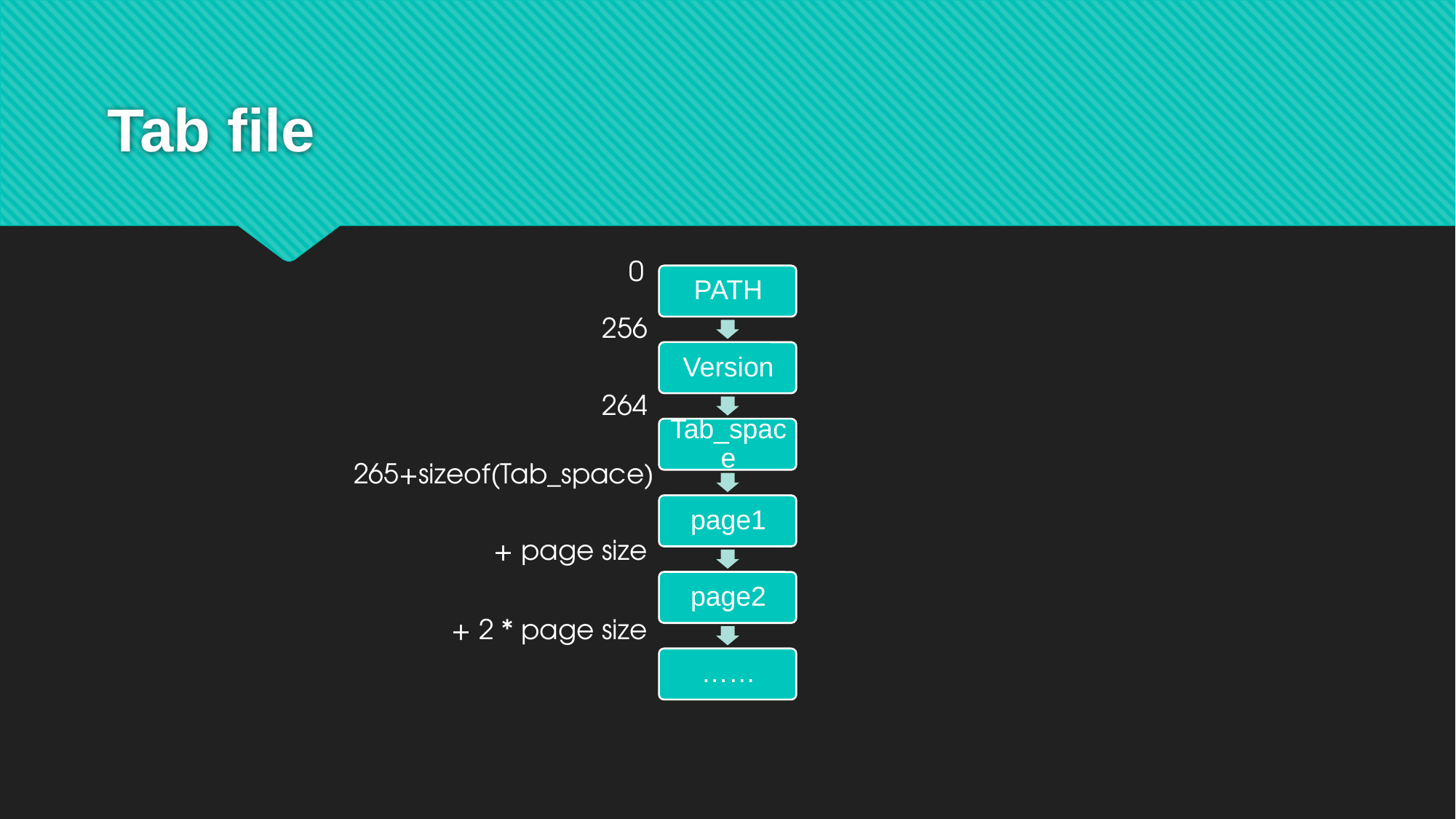

# Tab file
0
PATH

Version

Tab_space

page1

page2

……
256
264
265+sizeof(Tab_space)
+ page size
+ 2 * page size